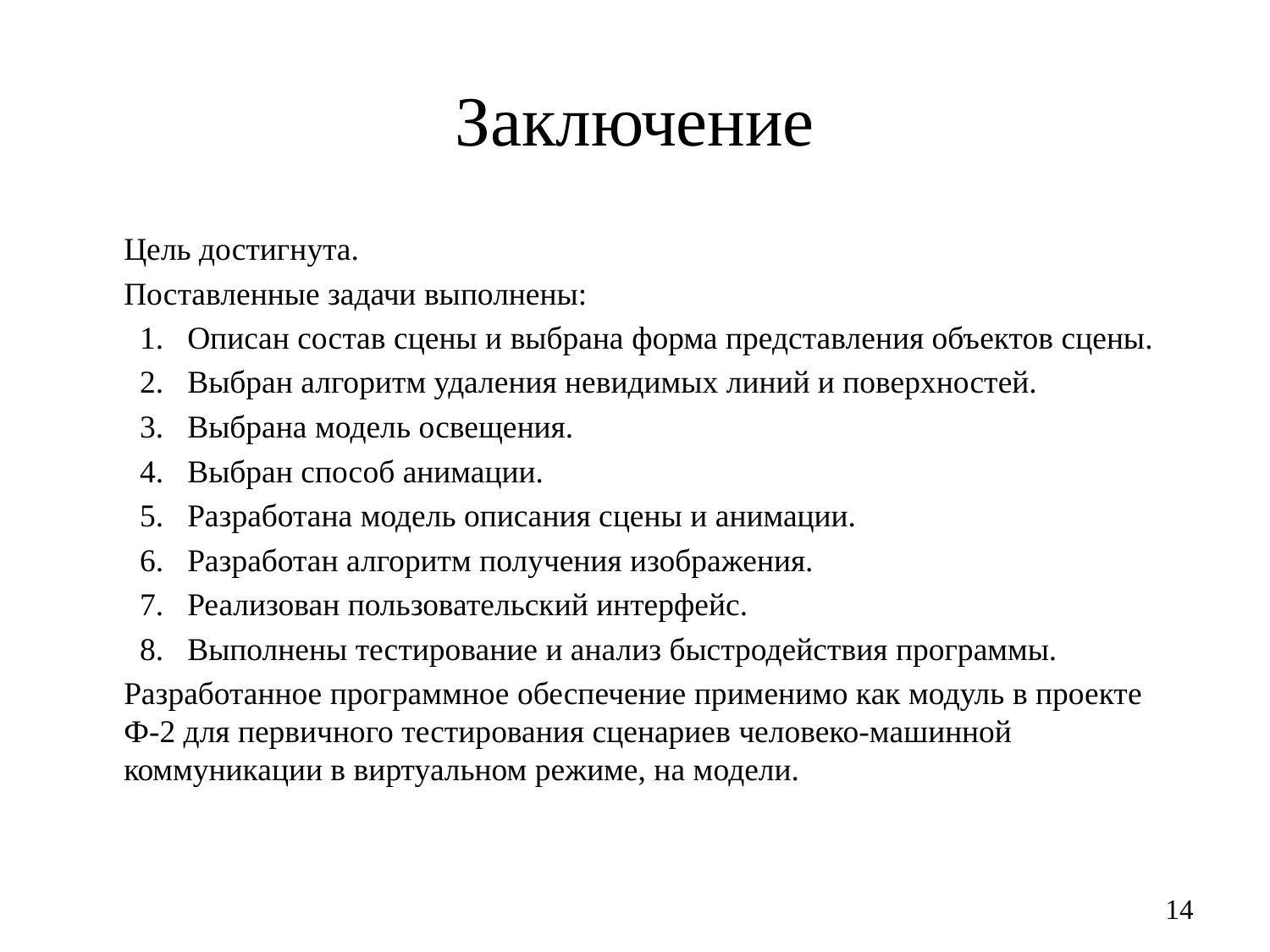

# Заключение
	Цель достигнута.
	Поставленные задачи выполнены:
Описан состав сцены и выбрана форма представления объектов сцены.
Выбран алгоритм удаления невидимых линий и поверхностей.
Выбрана модель освещения.
Выбран способ анимации.
Разработана модель описания сцены и анимации.
Разработан алгоритм получения изображения.
Реализован пользовательский интерфейс.
Выполнены тестирование и анализ быстродействия программы.
	Разработанное программное обеспечение применимо как модуль в проекте
	Ф-2 для первичного тестирования сценариев человеко-машинной коммуникации в виртуальном режиме, на модели.
14